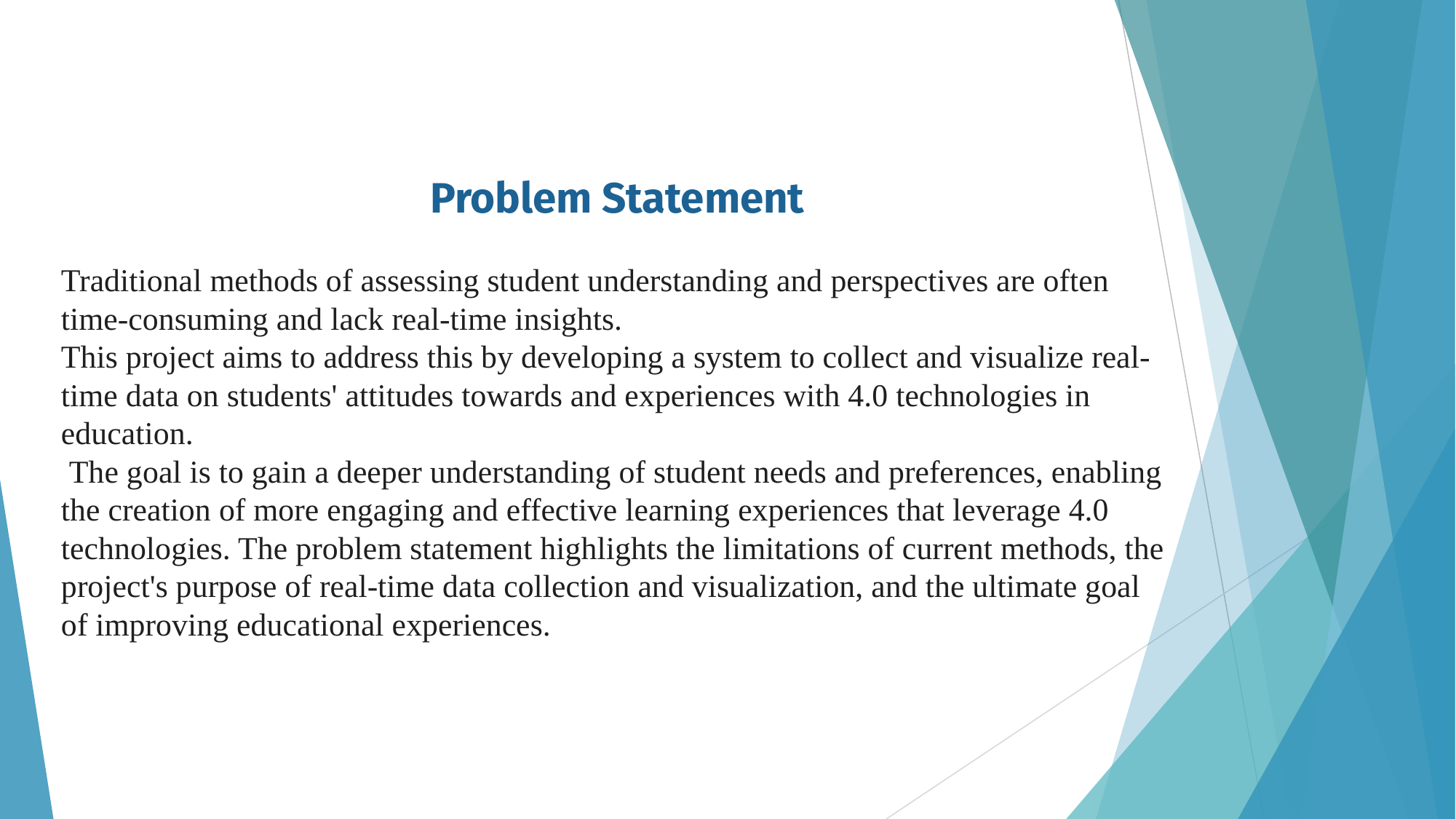

Problem Statement

Traditional methods of assessing student understanding and perspectives are often time-consuming and lack real-time insights.
This project aims to address this by developing a system to collect and visualize real-time data on students' attitudes towards and experiences with 4.0 technologies in education.
 The goal is to gain a deeper understanding of student needs and preferences, enabling the creation of more engaging and effective learning experiences that leverage 4.0 technologies. The problem statement highlights the limitations of current methods, the project's purpose of real-time data collection and visualization, and the ultimate goal of improving educational experiences.